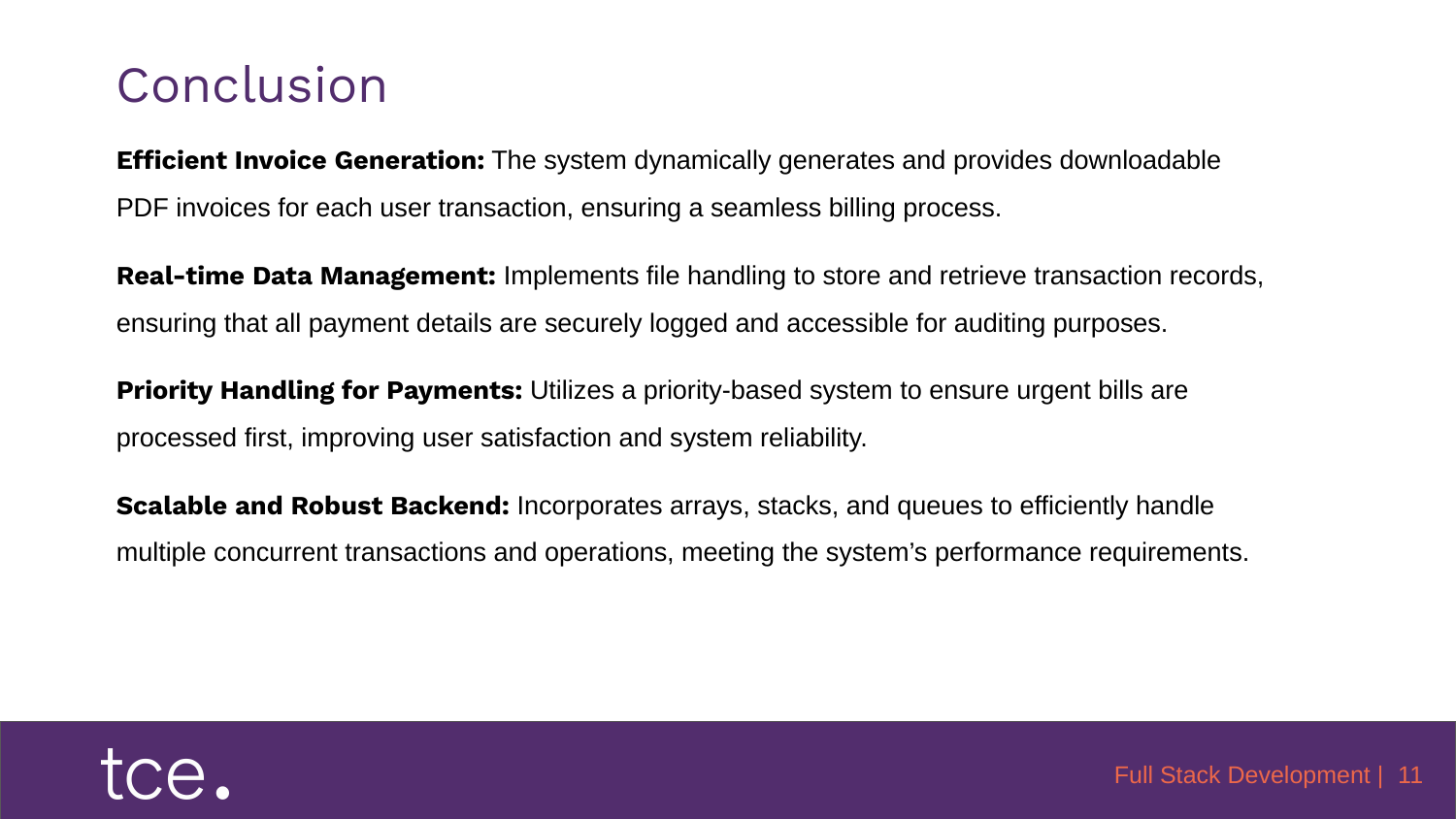

# Conclusion
Efficient Invoice Generation: The system dynamically generates and provides downloadable PDF invoices for each user transaction, ensuring a seamless billing process.
Real-time Data Management: Implements file handling to store and retrieve transaction records, ensuring that all payment details are securely logged and accessible for auditing purposes.
Priority Handling for Payments: Utilizes a priority-based system to ensure urgent bills are processed first, improving user satisfaction and system reliability.
Scalable and Robust Backend: Incorporates arrays, stacks, and queues to efficiently handle multiple concurrent transactions and operations, meeting the system’s performance requirements.

Full Stack Development |  11